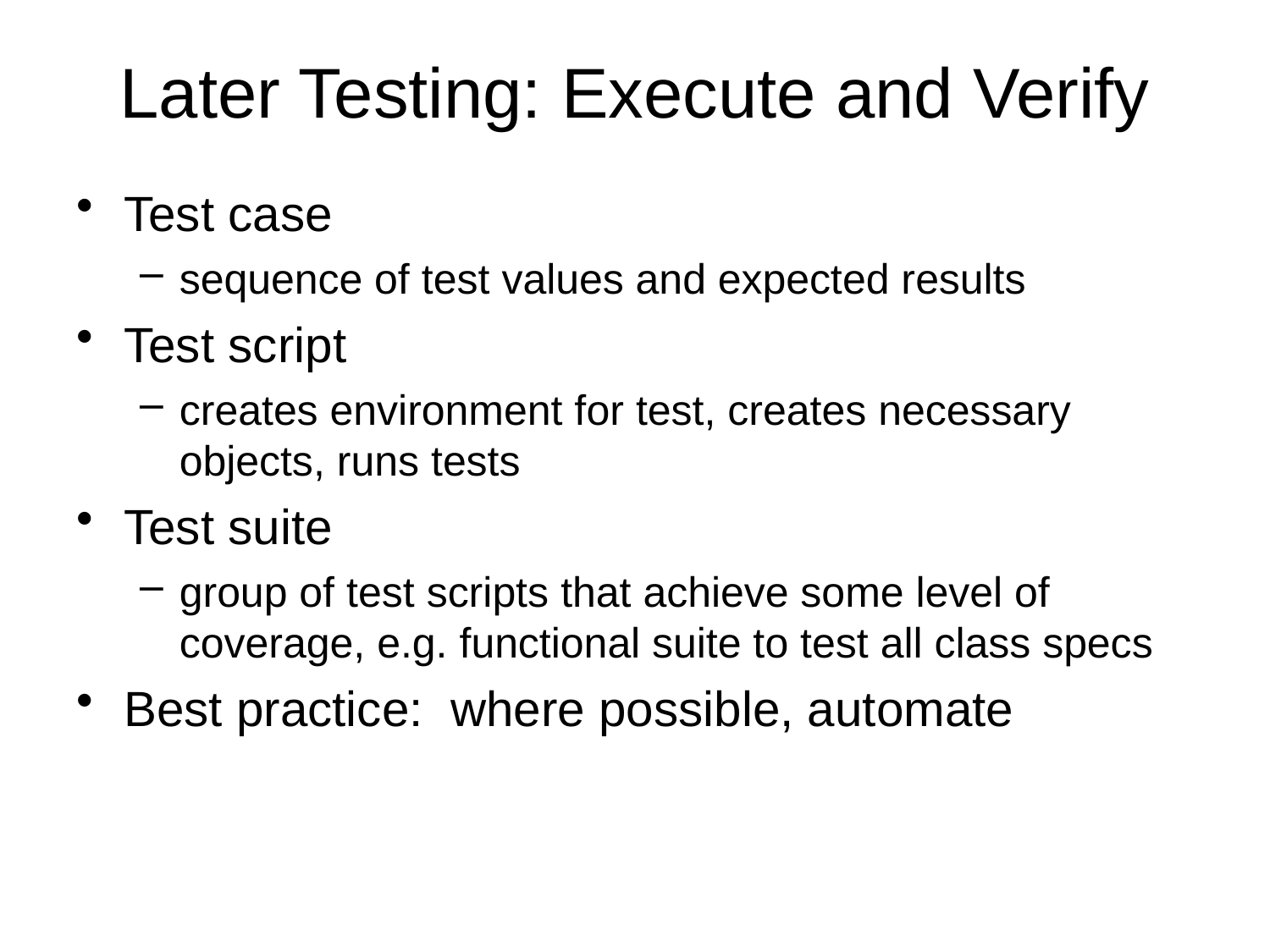

# Later Testing: Execute and Verify
Test case
sequence of test values and expected results
Test script
creates environment for test, creates necessary objects, runs tests
Test suite
group of test scripts that achieve some level of coverage, e.g. functional suite to test all class specs
Best practice:  where possible, automate